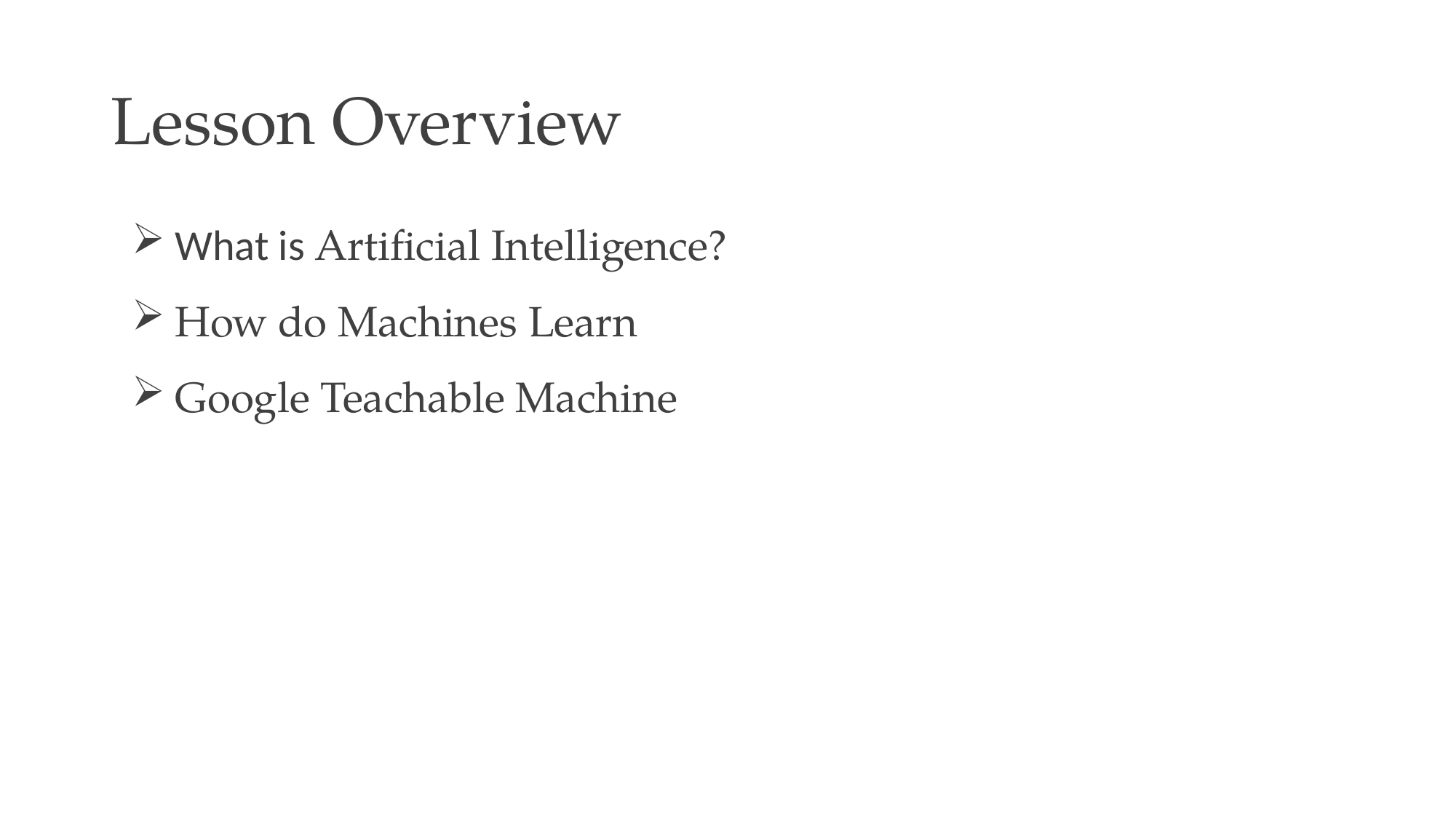

# Lesson Overview
 What is Artificial Intelligence?
 How do Machines Learn
 Google Teachable Machine